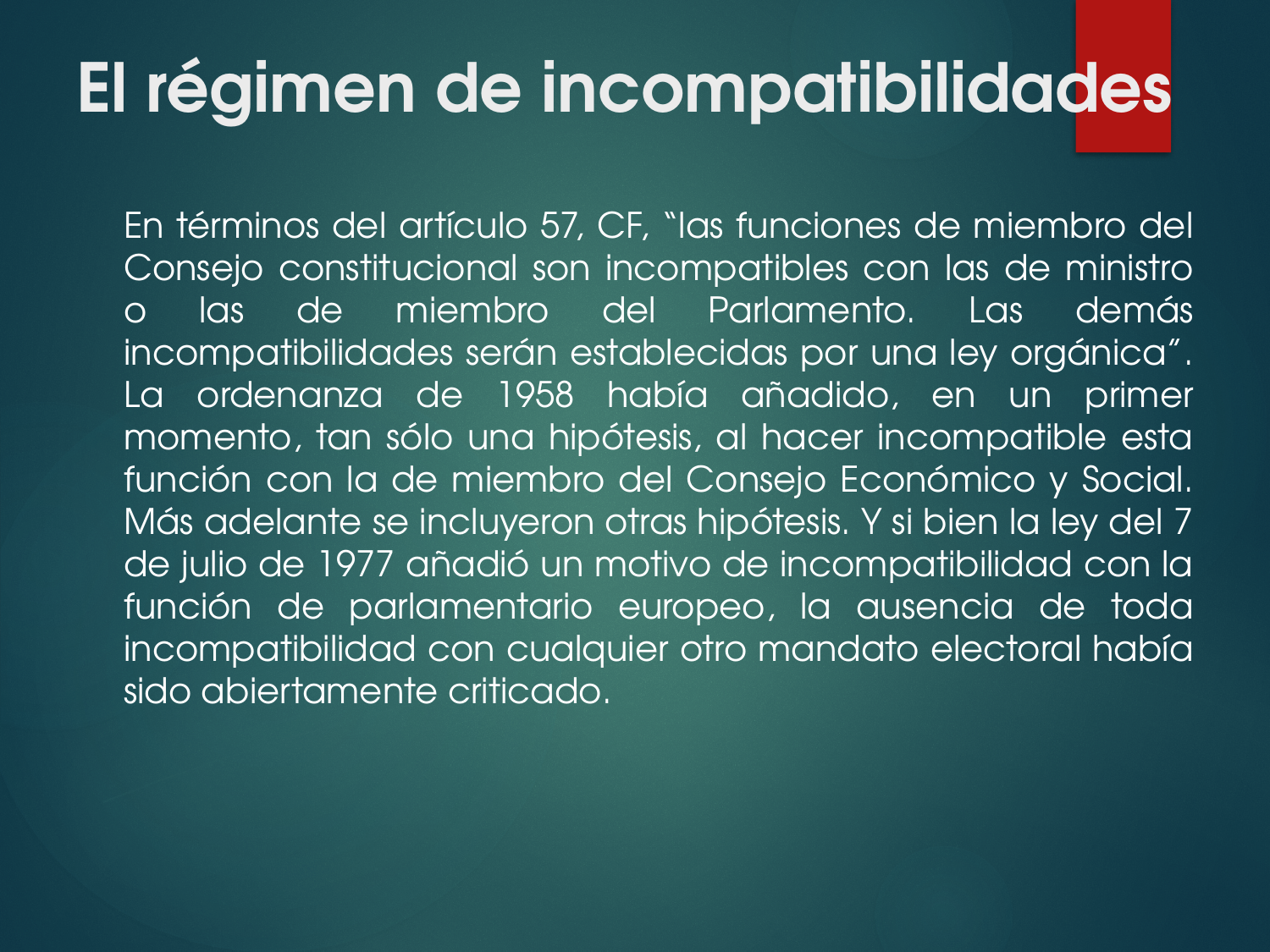

# El régimen de incompatibilidades

	En términos del artículo 57, CF, “las funciones de miembro del Consejo constitucional son incompatibles con las de ministro o las de miembro del Parlamento. Las demás incompatibilidades serán establecidas por una ley orgánica”. La ordenanza de 1958 había añadido, en un primer momento, tan sólo una hipótesis, al hacer incompatible esta función con la de miembro del Consejo Económico y Social. Más adelante se incluyeron otras hipótesis. Y si bien la ley del 7 de julio de 1977 añadió un motivo de incompatibilidad con la función de parlamentario europeo, la ausencia de toda incompatibilidad con cualquier otro mandato electoral había sido abiertamente criticado.